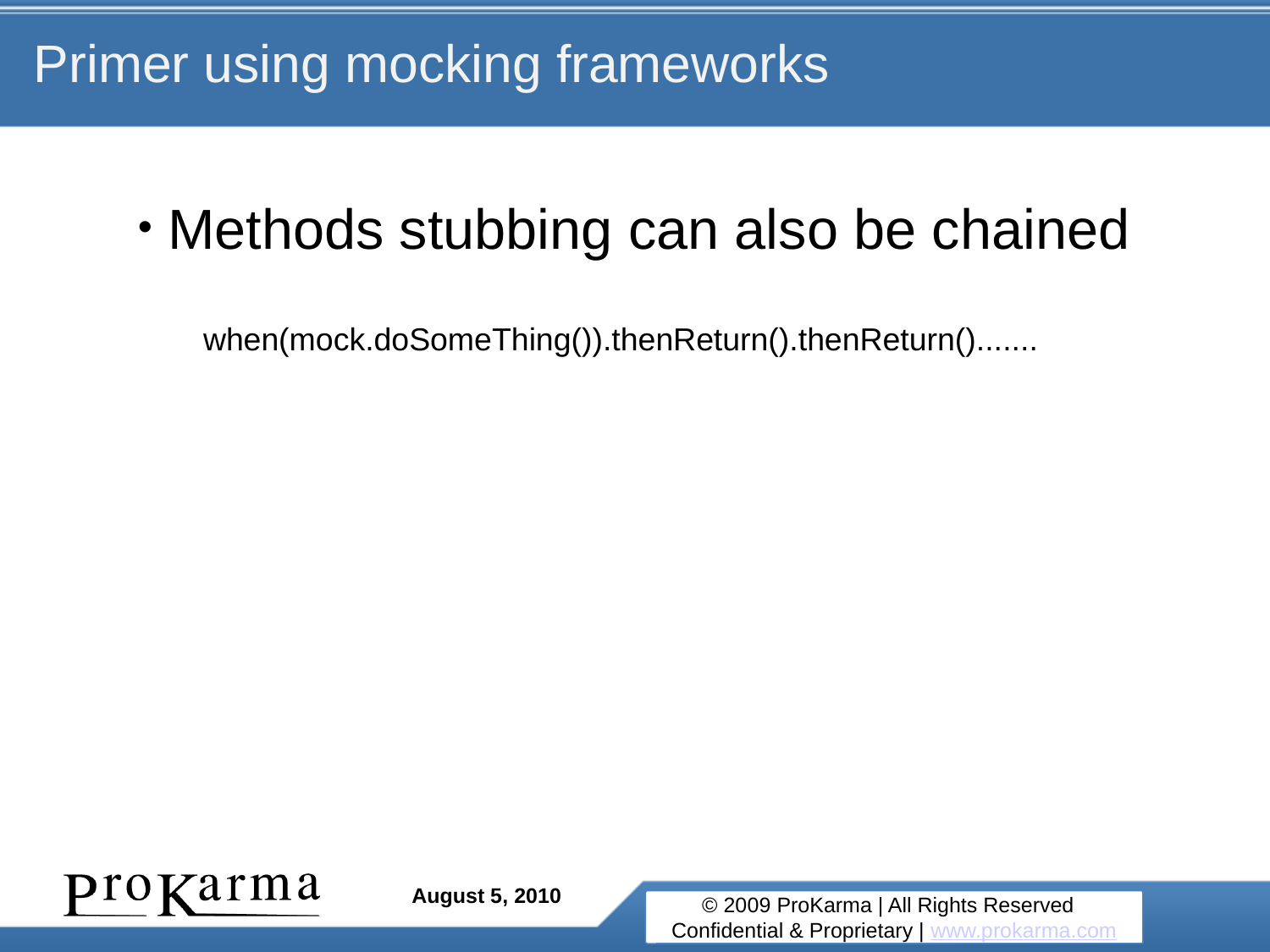

# Primer using mocking frameworks
 Methods stubbing can also be chained

	when(mock.doSomeThing()).thenReturn().thenReturn().......